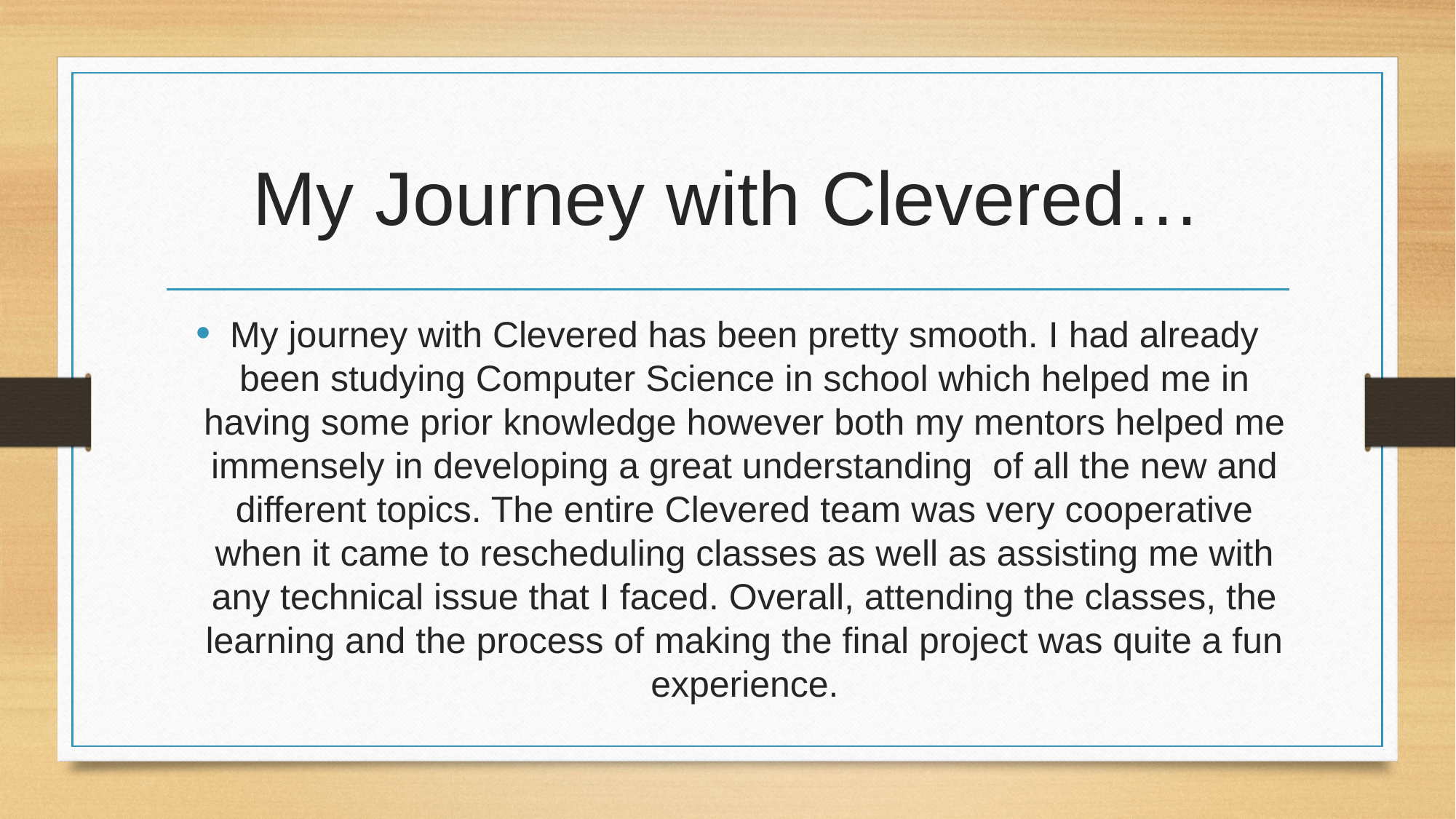

# My Journey with Clevered…
My journey with Clevered has been pretty smooth. I had already been studying Computer Science in school which helped me in having some prior knowledge however both my mentors helped me immensely in developing a great understanding  of all the new and different topics. The entire Clevered team was very cooperative when it came to rescheduling classes as well as assisting me with any technical issue that I faced. Overall, attending the classes, the learning and the process of making the final project was quite a fun experience.